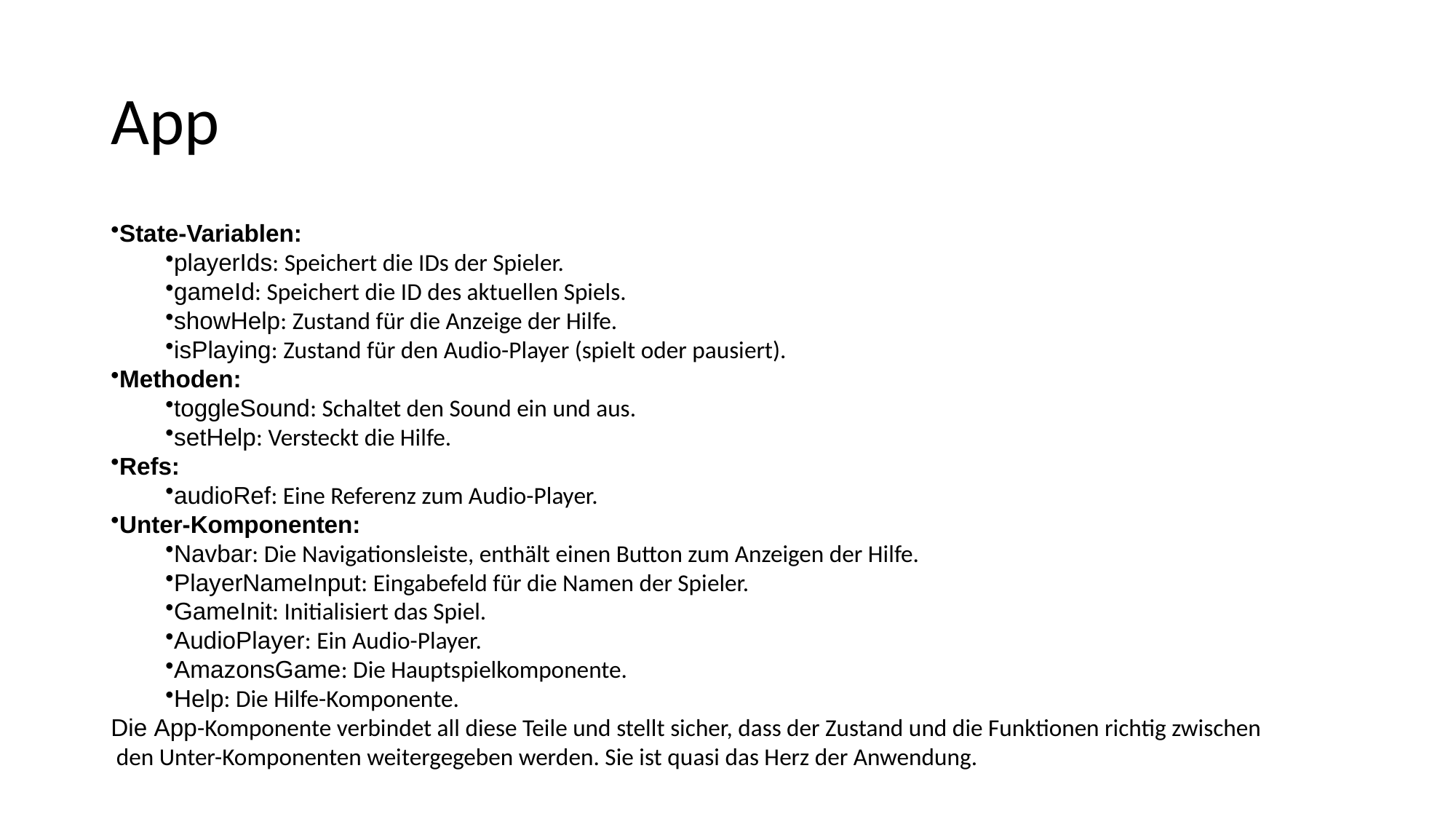

# App

State-Variablen:
playerIds: Speichert die IDs der Spieler.
gameId: Speichert die ID des aktuellen Spiels.
showHelp: Zustand für die Anzeige der Hilfe.
isPlaying: Zustand für den Audio-Player (spielt oder pausiert).
Methoden:
toggleSound: Schaltet den Sound ein und aus.
setHelp: Versteckt die Hilfe.
Refs:
audioRef: Eine Referenz zum Audio-Player.
Unter-Komponenten:
Navbar: Die Navigationsleiste, enthält einen Button zum Anzeigen der Hilfe.
PlayerNameInput: Eingabefeld für die Namen der Spieler.
GameInit: Initialisiert das Spiel.
AudioPlayer: Ein Audio-Player.
AmazonsGame: Die Hauptspielkomponente.
Help: Die Hilfe-Komponente.
Die App-Komponente verbindet all diese Teile und stellt sicher, dass der Zustand und die Funktionen richtig zwischen
 den Unter-Komponenten weitergegeben werden. Sie ist quasi das Herz der Anwendung.